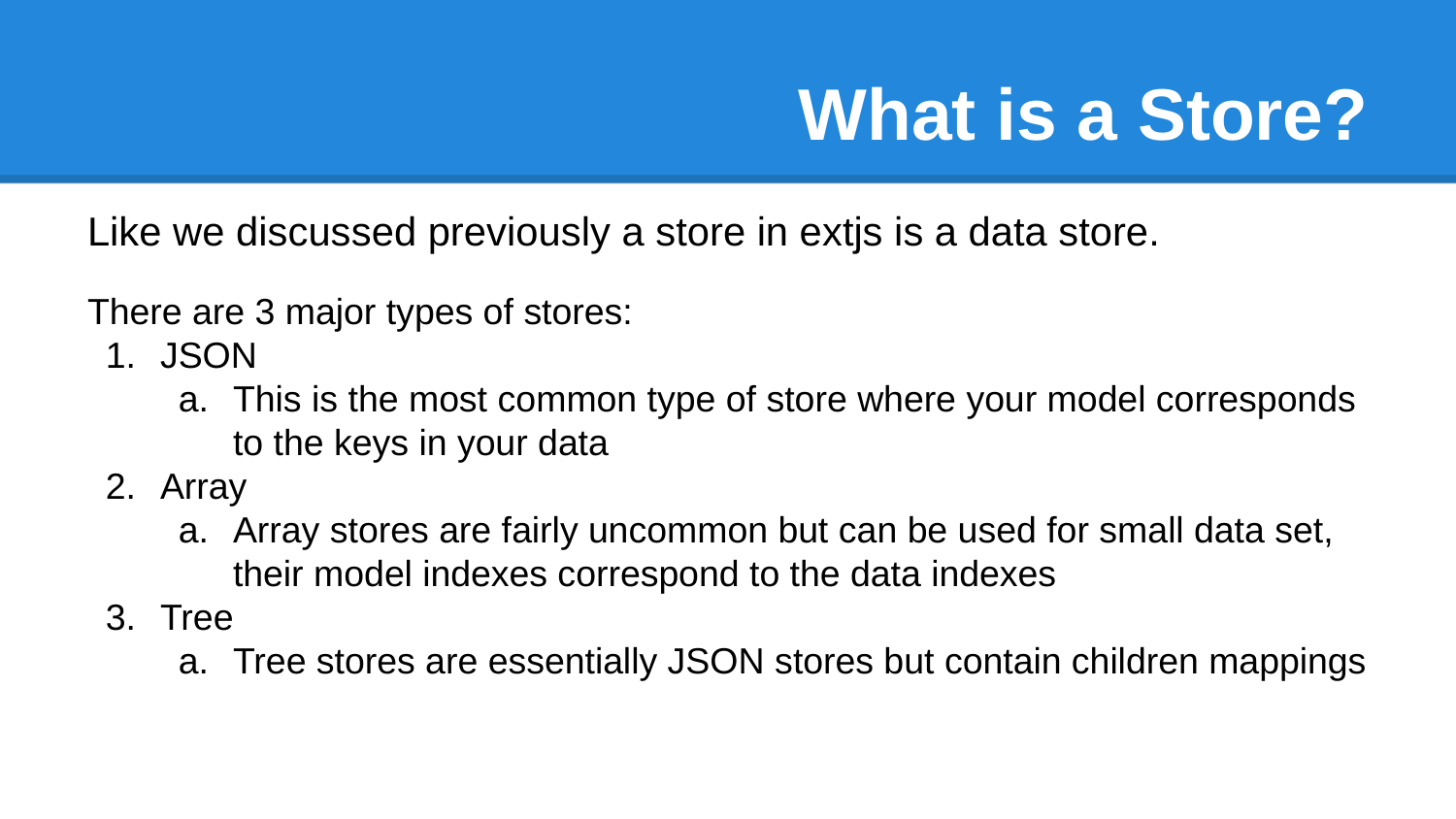

# What is a Store?
Like we discussed previously a store in extjs is a data store.

There are 3 major types of stores:
JSON
This is the most common type of store where your model corresponds to the keys in your data
Array
Array stores are fairly uncommon but can be used for small data set, their model indexes correspond to the data indexes
Tree
Tree stores are essentially JSON stores but contain children mappings